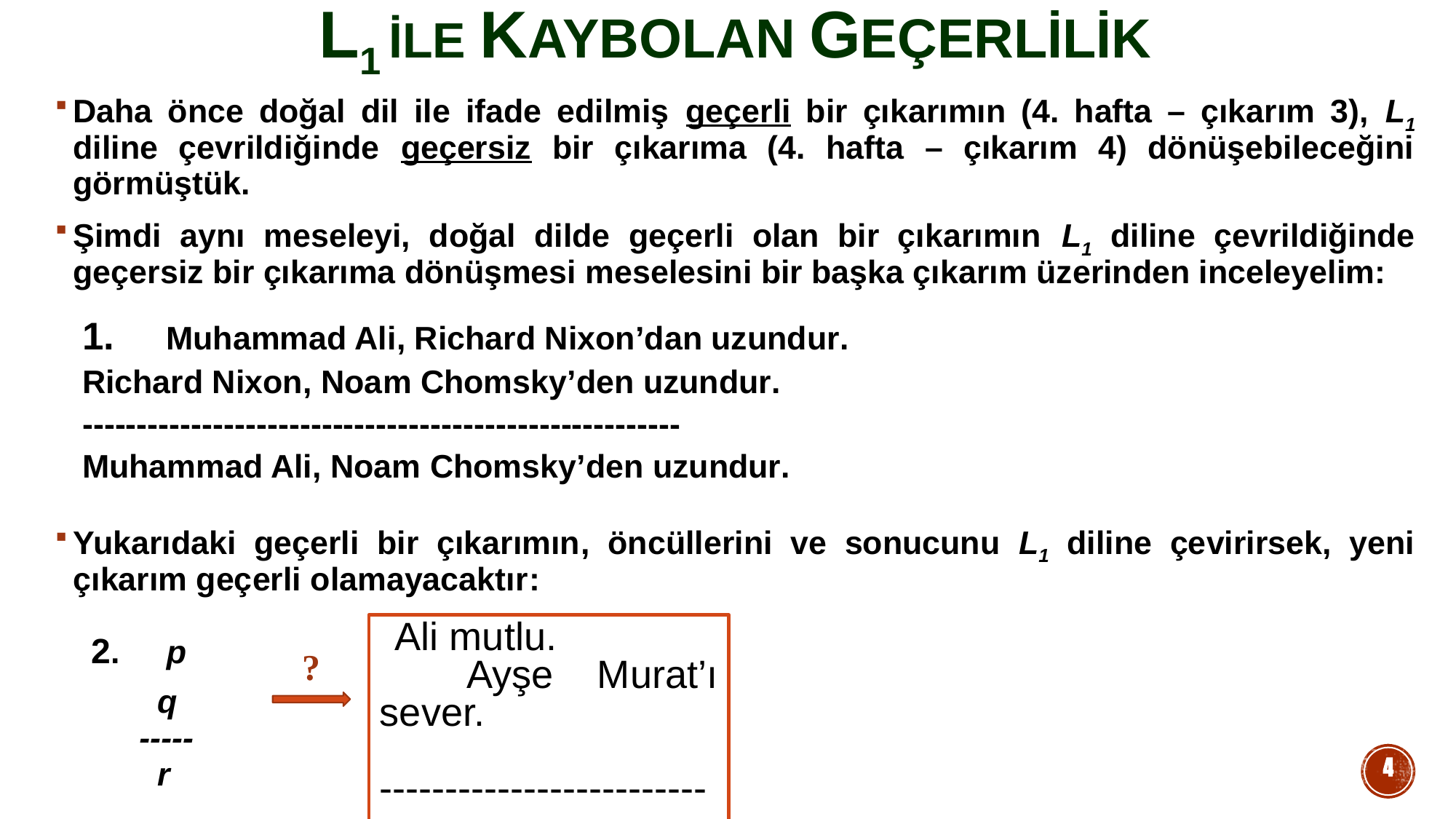

# l1 ile kaybolan geçerlilik
Daha önce doğal dil ile ifade edilmiş geçerli bir çıkarımın (4. hafta – çıkarım 3), L1 diline çevrildiğinde geçersiz bir çıkarıma (4. hafta – çıkarım 4) dönüşebileceğini görmüştük.
Şimdi aynı meseleyi, doğal dilde geçerli olan bir çıkarımın L1 diline çevrildiğinde geçersiz bir çıkarıma dönüşmesi meselesini bir başka çıkarım üzerinden inceleyelim:

1.	Muhammad Ali, Richard Nixon’dan uzundur.
	Richard Nixon, Noam Chomsky’den uzundur.
	-------------------------------------------------------
	Muhammad Ali, Noam Chomsky’den uzundur.

Yukarıdaki geçerli bir çıkarımın, öncüllerini ve sonucunu L1 diline çevirirsek, yeni çıkarım geçerli olamayacaktır:

    2.	   p
	  q
	-----
	  r

  Ali mutlu.
  Ayşe Murat’ı sever.
  -------------------------------
  Fido bir kediyi kovalıyor.

?

4